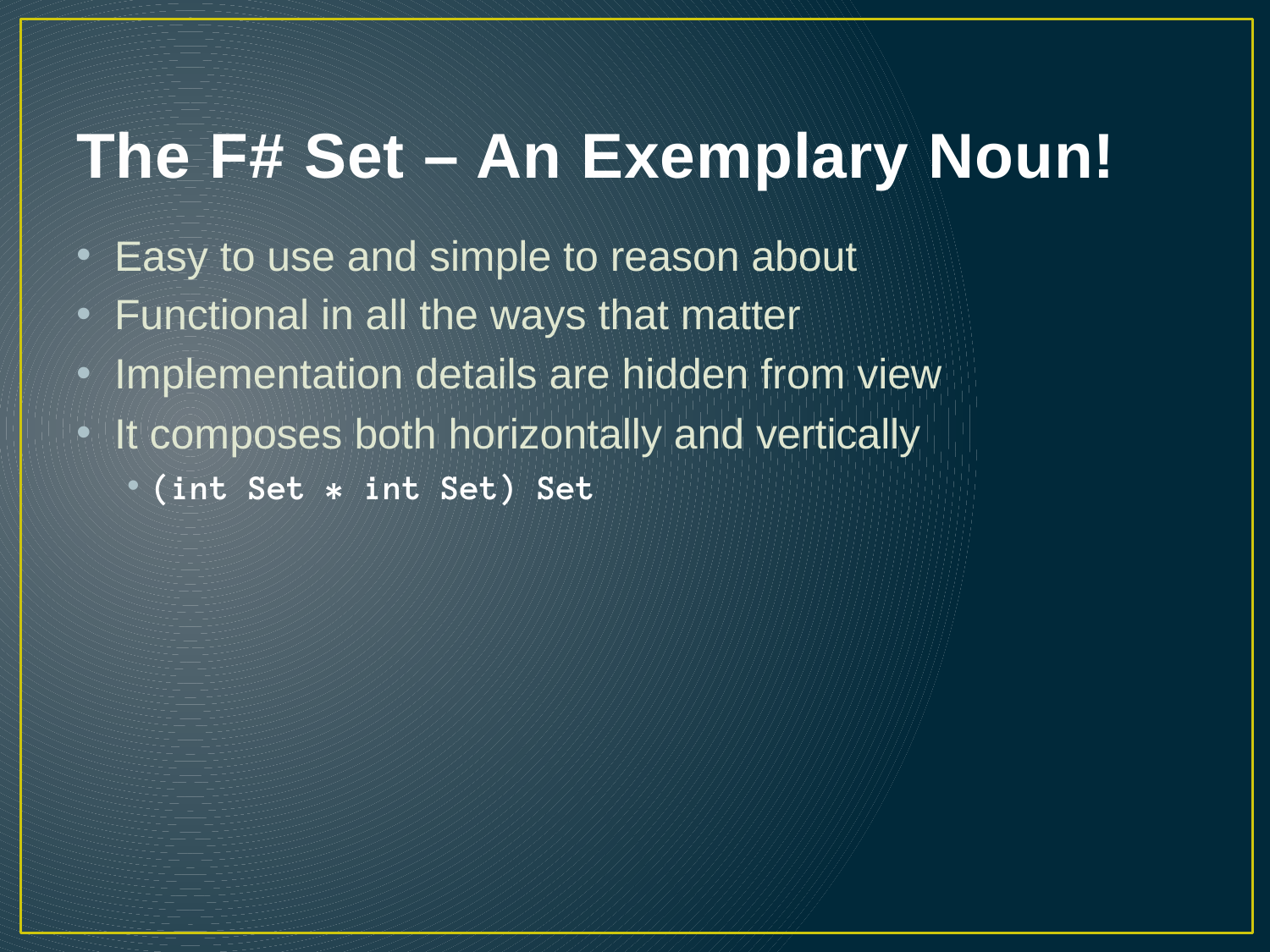

# The F# Set – An Exemplary Noun!
Easy to use and simple to reason about
Functional in all the ways that matter
Implementation details are hidden from view
It composes both horizontally and vertically
(int Set * int Set) Set